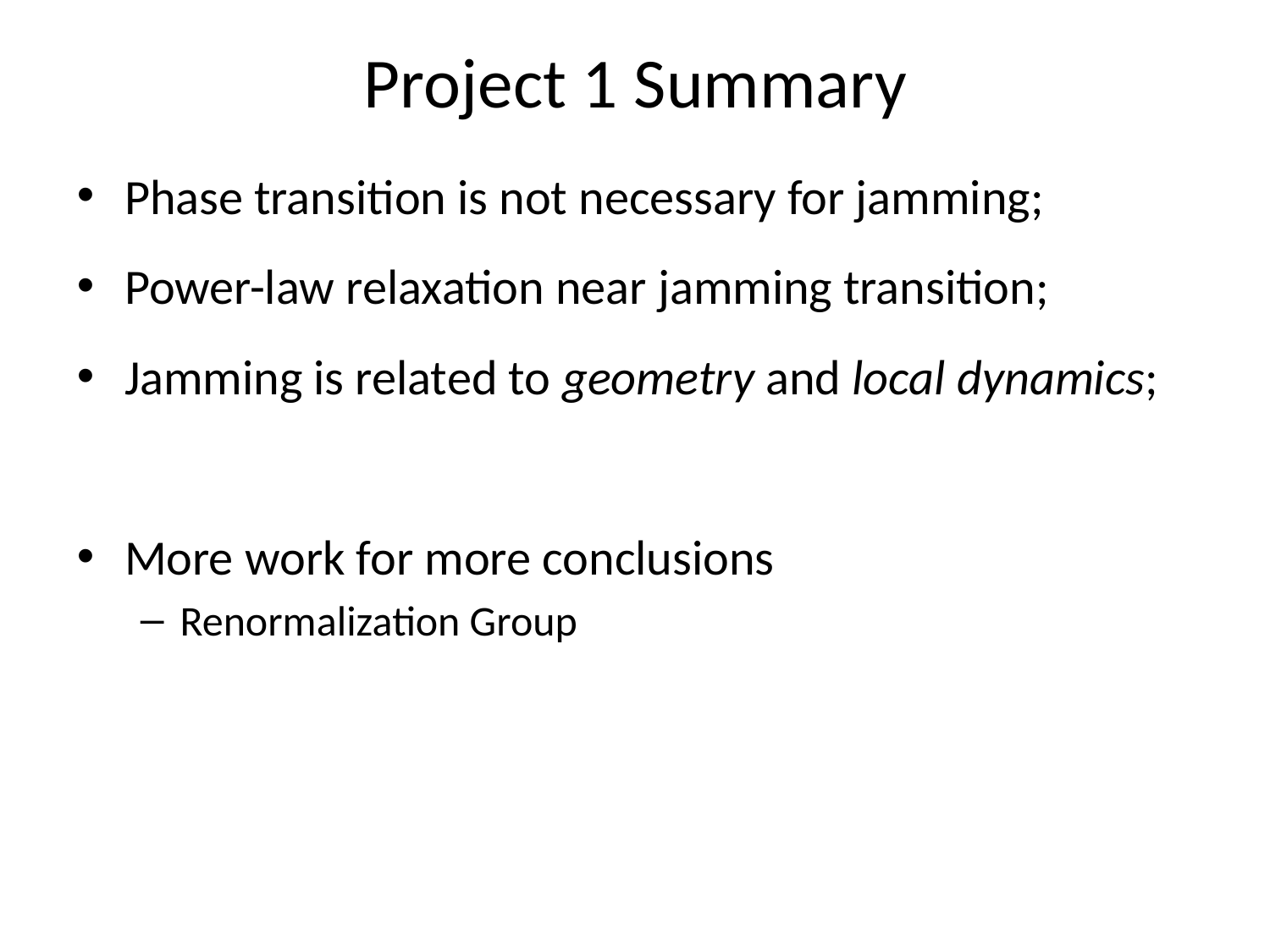

# Project 1 Summary
Phase transition is not necessary for jamming;
Power-law relaxation near jamming transition;
Jamming is related to geometry and local dynamics;

More work for more conclusions
Renormalization Group